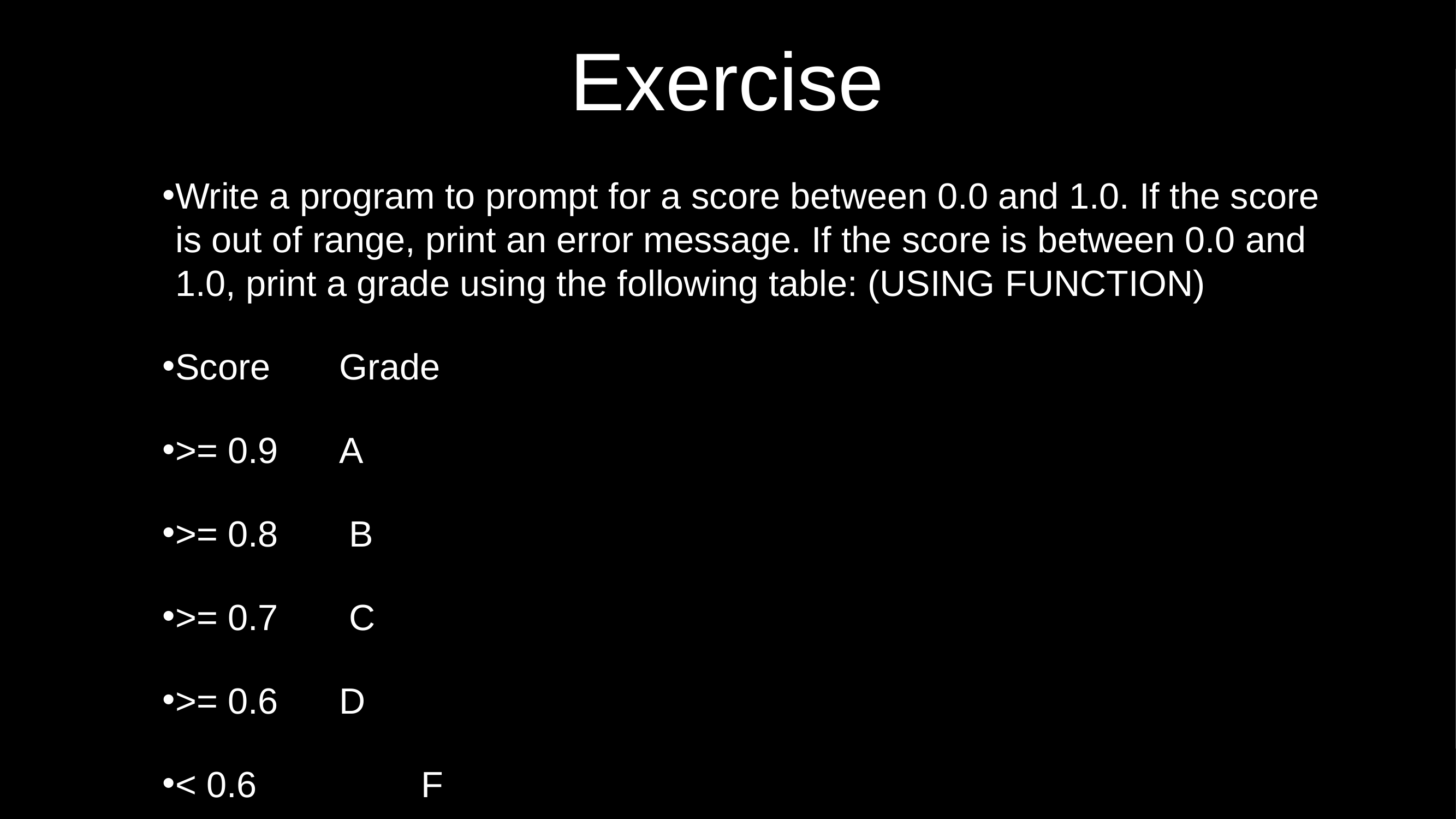

# Exercise
Write a program to prompt for a score between 0.0 and 1.0. If the score is out of range, print an error message. If the score is between 0.0 and 1.0, print a grade using the following table: (USING FUNCTION)
Score 	Grade
>= 0.9 	A
>= 0.8	 B
>= 0.7	 C
>= 0.6 	D
< 0.6 		F